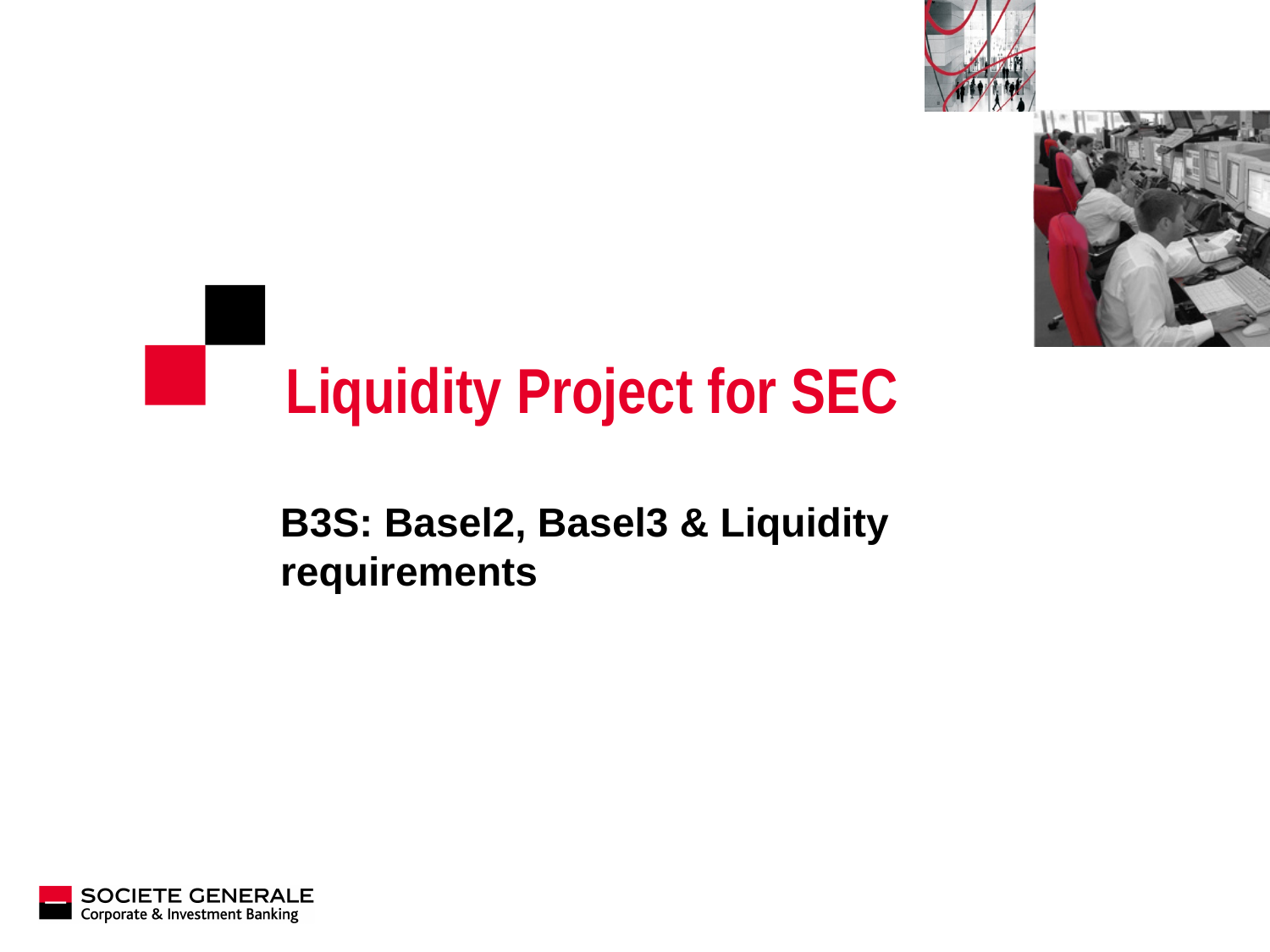

# Liquidity Project for SEC
B3S: Basel2, Basel3 & Liquidity requirements